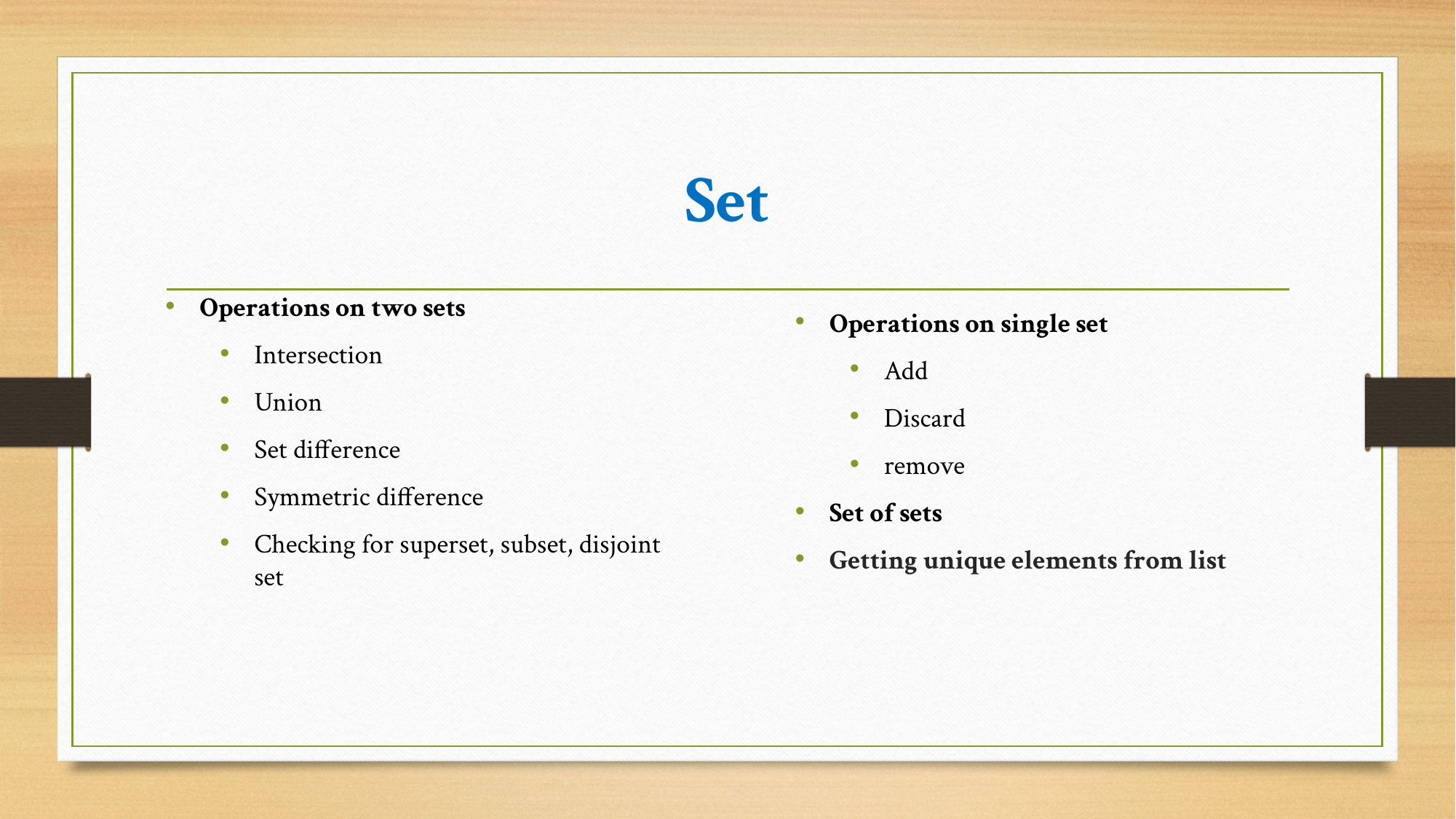

# Set
Operations on two sets
Intersection
Union
Set difference
Symmetric difference
Checking for superset, subset, disjoint set
Operations on single set
Add
Discard
remove
Set of sets
Getting unique elements from list